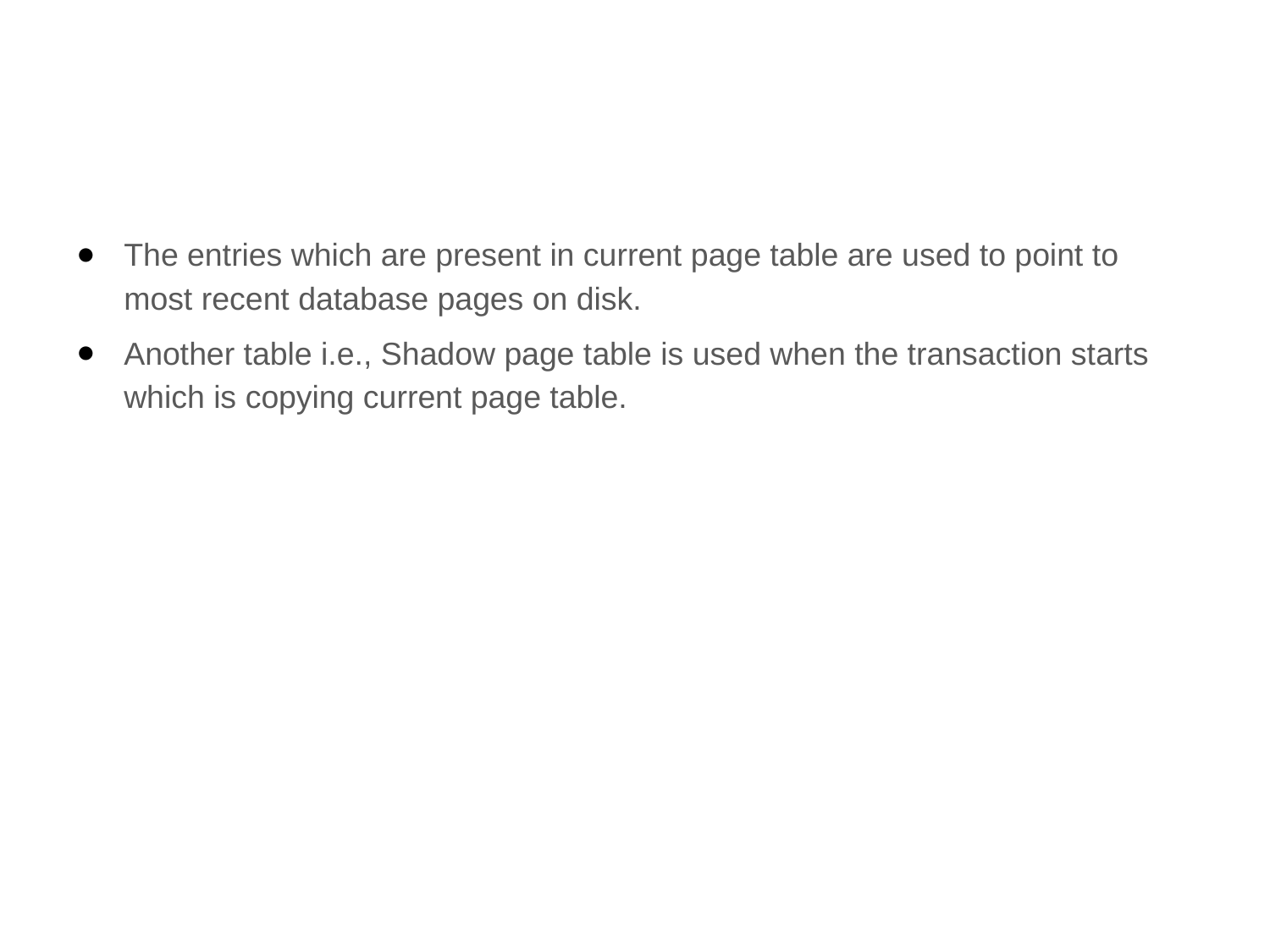

#
The entries which are present in current page table are used to point to most recent database pages on disk.
Another table i.e., Shadow page table is used when the transaction starts which is copying current page table.